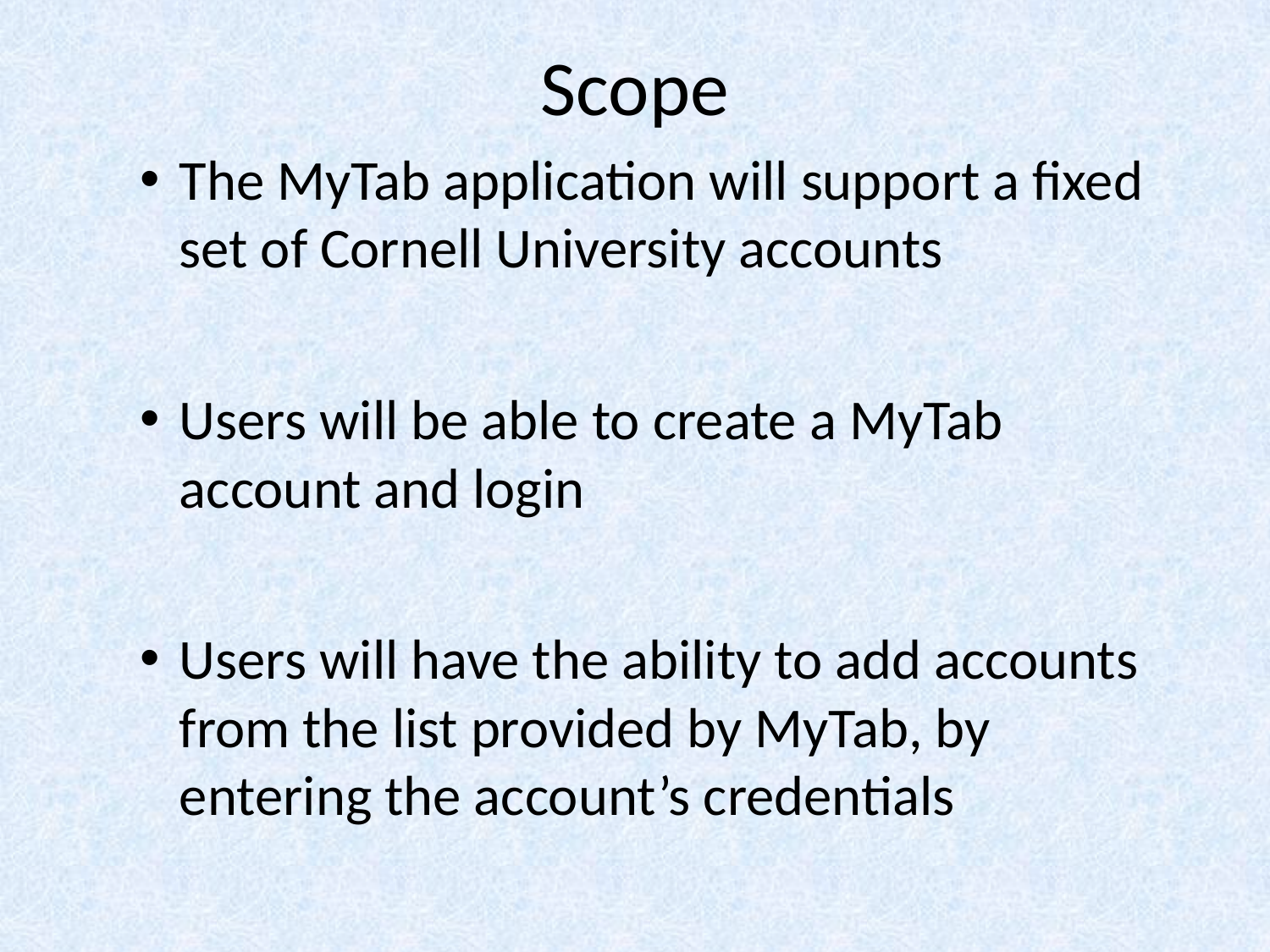

# Scope
The MyTab application will support a fixed set of Cornell University accounts

Users will be able to create a MyTab account and login

Users will have the ability to add accounts from the list provided by MyTab, by entering the account’s credentials